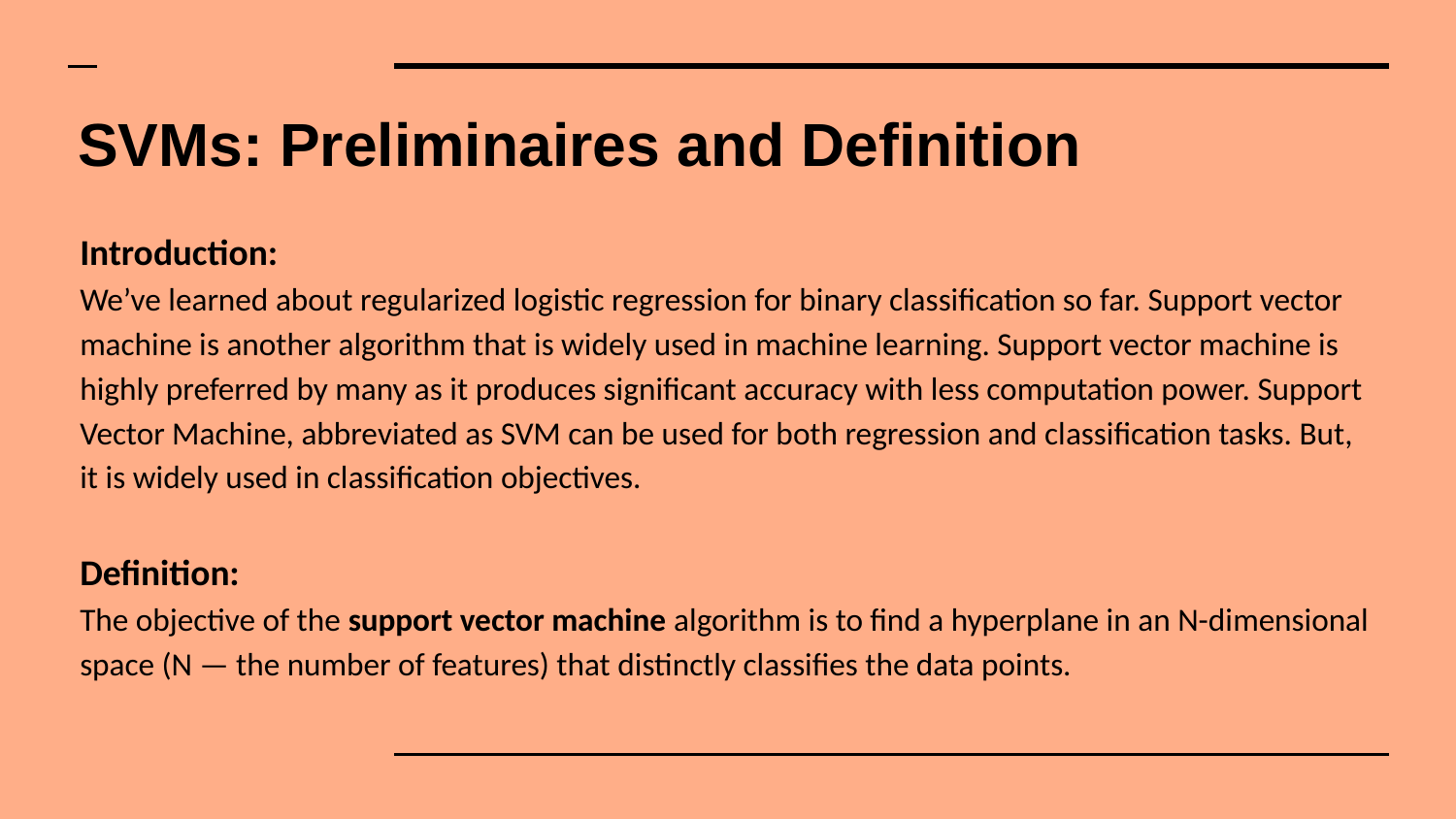

# SVMs: Preliminaires and Definition
Introduction:
We’ve learned about regularized logistic regression for binary classification so far. Support vector machine is another algorithm that is widely used in machine learning. Support vector machine is highly preferred by many as it produces significant accuracy with less computation power. Support Vector Machine, abbreviated as SVM can be used for both regression and classification tasks. But, it is widely used in classification objectives.
Definition:
The objective of the support vector machine algorithm is to find a hyperplane in an N-dimensional space (N — the number of features) that distinctly classifies the data points.